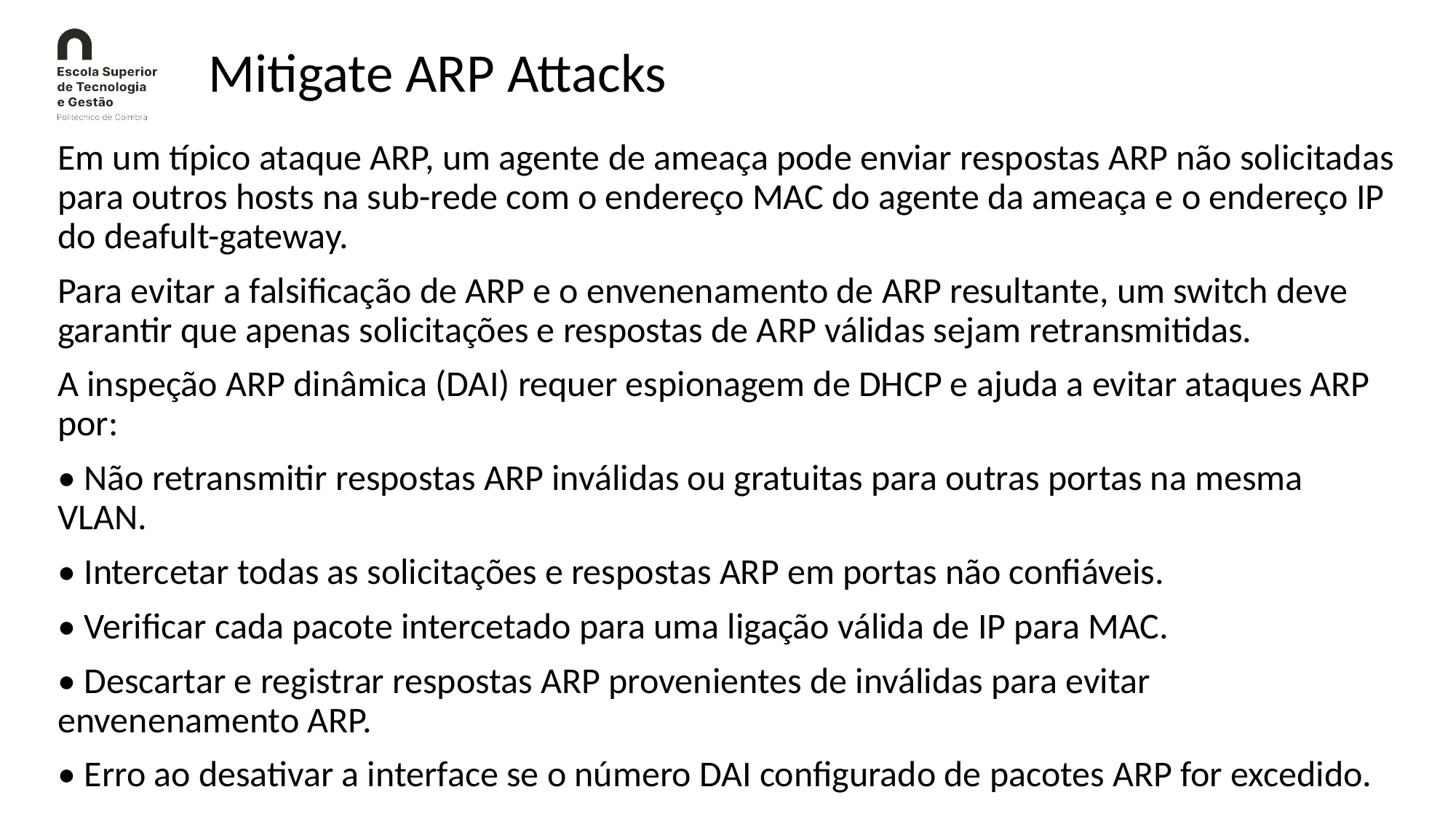

# Mitigate ARP Attacks
Em um típico ataque ARP, um agente de ameaça pode enviar respostas ARP não solicitadas para outros hosts na sub-rede com o endereço MAC do agente da ameaça e o endereço IP do deafult-gateway.
Para evitar a falsificação de ARP e o envenenamento de ARP resultante, um switch deve garantir que apenas solicitações e respostas de ARP válidas sejam retransmitidas.
A inspeção ARP dinâmica (DAI) requer espionagem de DHCP e ajuda a evitar ataques ARP por:
• Não retransmitir respostas ARP inválidas ou gratuitas para outras portas na mesma VLAN.
• Intercetar todas as solicitações e respostas ARP em portas não confiáveis.
• Verificar cada pacote intercetado para uma ligação válida de IP para MAC.
• Descartar e registrar respostas ARP provenientes de inválidas para evitar envenenamento ARP.
• Erro ao desativar a interface se o número DAI configurado de pacotes ARP for excedido.